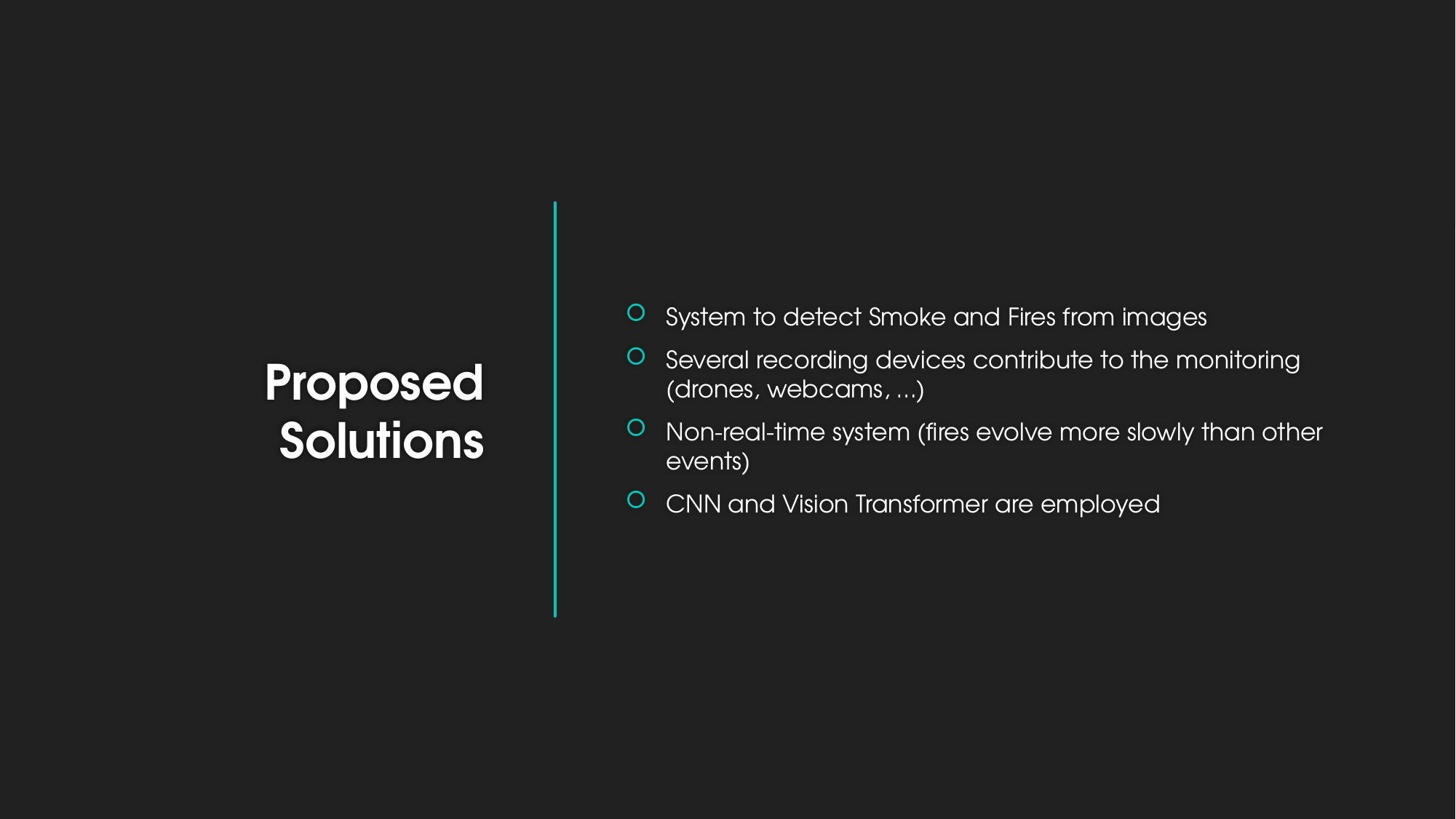

System to detect Smoke and Fires from images
Several recording devices contribute to the monitoring (drones, webcams, …)
Non-real-time system (fires evolve more slowly than other events)
CNN and Vision Transformer are employed
# Proposed Solutions